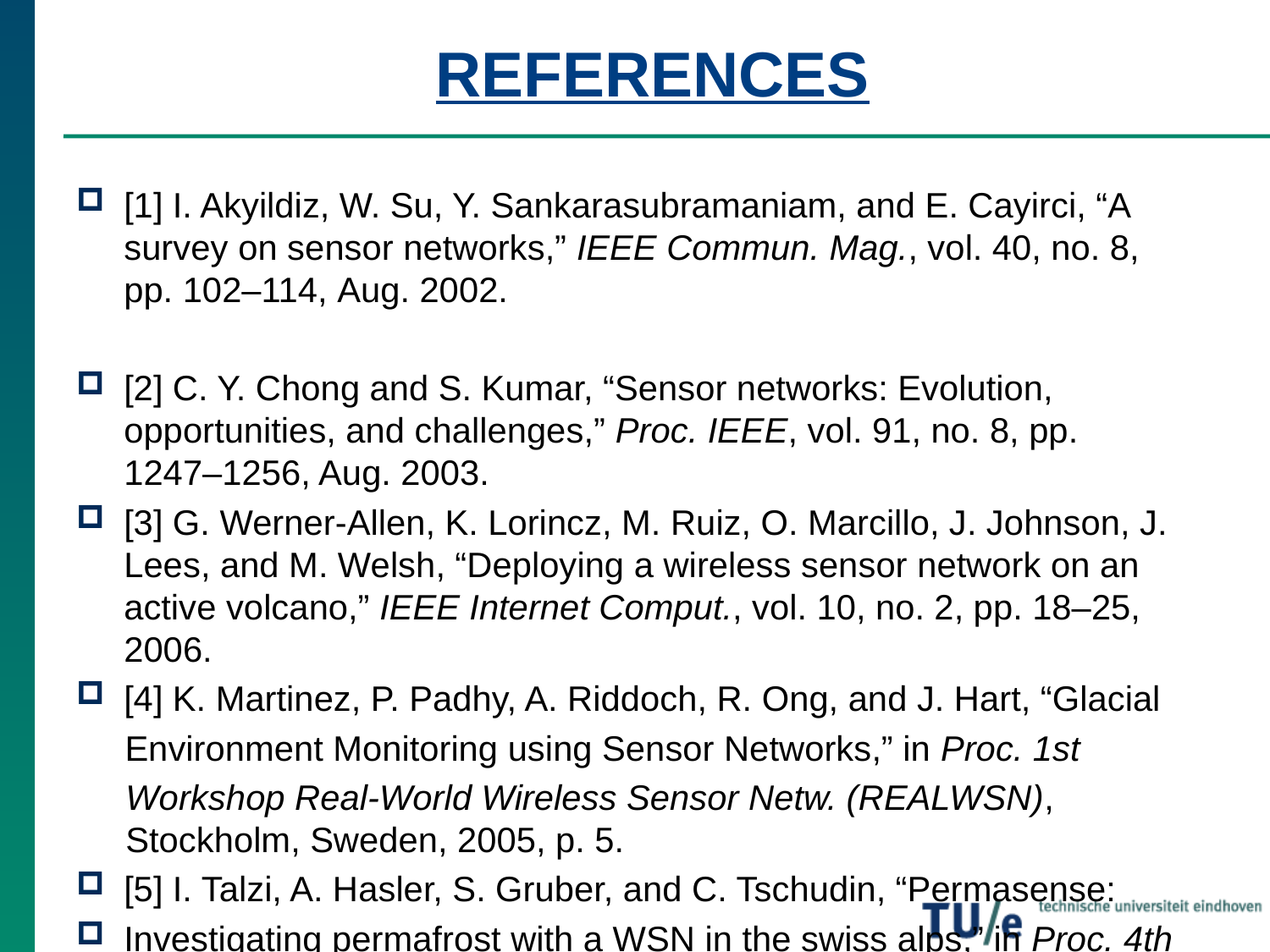

# REFERENCES
[1] I. Akyildiz, W. Su, Y. Sankarasubramaniam, and E. Cayirci, “A survey on sensor networks,” IEEE Commun. Mag., vol. 40, no. 8, pp. 102–114, Aug. 2002.

[2] C. Y. Chong and S. Kumar, “Sensor networks: Evolution, opportunities, and challenges,” Proc. IEEE, vol. 91, no. 8, pp. 1247–1256, Aug. 2003.
[3] G. Werner-Allen, K. Lorincz, M. Ruiz, O. Marcillo, J. Johnson, J. Lees, and M. Welsh, “Deploying a wireless sensor network on an active volcano,” IEEE Internet Comput., vol. 10, no. 2, pp. 18–25, 2006.
[4] K. Martinez, P. Padhy, A. Riddoch, R. Ong, and J. Hart, “Glacial
     Environment Monitoring using Sensor Networks,” in Proc. 1st
Workshop Real-World Wireless Sensor Netw. (REALWSN),       Stockholm, Sweden, 2005, p. 5.
[5] I. Talzi, A. Hasler, S. Gruber, and C. Tschudin, “Permasense:
Investigating permafrost with a WSN in the swiss alps,” in Proc. 4th
Workshop Embedded Netw. Sensors (EmNets), Cork, Ireland, 2007, pp.
8–12.
[6] S. Tilak, N. B. Abu-Ghazaleh, and W. Heinzelman, “A taxonomy of
wireless micro-sensor network models,” SIGMOBILE Mob. Comput.
Commun. Rev., vol. 6, no. 2, pp. 28–36, 2002.
[7] K. Langendoen, A. Baggio, and O. Visser, “Murphy loves potatoes:
experiences from a pilot sensor network deployment in precision
agriculture,” in Proc. 20th Int. Symp Parallel Distributed Proc. Symp.
(IPDPS), Rhodes Island, Greece, 2006.
[8] J. McCulloch, P. McCarthy, S. M. Guru, W. Peng, D. Hugo, and
A. Terhorst, “Wireless sensor network deployment for water use
efficiency in irrigation,” in Proc. Conf. Workshop Real-world Wireless
Sensor Netw. (REALWSN), Glasgow, Scotland, 2008, pp. 46–50.
[9] E. A. Basha, S. Ravela, and D. Rus, “Model-based monitoring for early
warning flood detection,” in Proc. Conf. 6th ACM Conf. Embedded
Netw. Sensor Syst. (SenSys), New York, NY, USA, 2008, pp. 295–308.
[10] G. Barrenetxea, F. Ingelrest, G. Schaefer, and M. Vetterli, “The
hitchhiker’s guide to successful wireless sensor network deployments,”
in Proc. 6th ACM Conf. Embedded Netw. Sensor Syst. (SenSys), New
York, NY, USA, 2008, pp. 43–56.
[11] T. Naumowicz, R. Freeman, A. Heil, M. Calsyn, E. Hellmich,
A. Braendle, T. Guilford, and J. Schiller, “Autonomous monitoring
of vulnerable habitats using a wireless sensor network,” in Proc. 3rd
Workshop Real-World Wireless Sensor Netw. (REALWSN), Glasgow,
Scottland, 2008, pp. 51–55.
[12] R. Szewczyk, J. Polastre, A. Mainwaring, and D. Culler, “Lessons
from a sensor network expedition,” in Proc. 1st European Workshop
Sensor Netw. (EWSN), Berlin, Germany, 2004, pp. 307–322. [Online].
Available: http://www.cs.berkeley.edu/~polastre/papers/ewsn04.pdf
[13] I. F. Akyildiz, W. Su, Y. Sankarasubramaniam, and E. Cayirci,
“Wireless sensor networks: A survey,” Computer Netw., vol. 38, no. 4,
pp. 393–422, 2002.
[14] E. Cayirci and T. Coplu, “SENDROM: Sensor networks for disaster
relief operations management,” Wireless Netw., vol. 13, no. 3, pp.
409–423, 2007.
[15] G. Wittenburg, K. Terfloth, F. López Villafuerte, T. Naumowicz,
H. Ritter, and J. Schiller, “Fence monitoring – experimental evaluation
of a use case for wireless sensor networks,” in Proc. 4th European
Conf. Wireless Sensor Netw. (EWSN), Delft, The Netherlands, 2007,
pp. 163–178.
[16] S. R. Madden, M. J. Franklin, J. M. Hellerstein, and W. Hong,
“TinyDB: An acquisitional query processing system for sensor
networks,” ACM Trans. Database Syst., vol. 30, no. 1, pp. 122–173,
2005.
[17] N. Patwari, J. Ash, S. Kyperountas, A. Hero, R. Moses, and N. Correal,
“Locating the nodes: Cooperative localization in wireless sensor
networks,” IEEE Signal Process. Mag., vol. 22, no. 4, pp. 54–69, July
2005.
[18] J. Aspnes, T. Eren, D. Goldenberg, A. Morse, W. Whiteley, Y. Yang,
B. Anderson, and P. Belhumeur, “A theory of network localization,”
IEEE Trans. Mobile Comput., vol. 5, no. 12, pp. 1663–1678, Dec.
2006.
[19] A. Boukerche, H. Oliveira, E. Nakamura, and A. Loureiro,
“Localization systems for wireless sensor networks,” IEEE Wireless
Commun. Mag., vol. 14, no. 6, pp. 6–12, Dec. 2007.
[20] I. Guvenc and C.-C. Chong, “A survey on TOA based wireless
localization and NLOS mitigation techniques,” IEEE Commun. Surveys
Tuts., vol. 11, no. 3, pp. 107–124, 2009.
[21] R. R. Brooks and S. S. Iyengar, Multi-sensor Fusion: Fundamentals
and Applications with Software. Upper Saddle River, NJ, USA:
Prentice-Hall, Inc., 1998.
[22] R. Rajagopalan and P. Varshney, “Data-aggregation techniques in
sensor networks: A survey,” IEEE Commun. Surveys Tuts., vol. 8, no. 4,
pp. 48–63, Fourth Quarter 2006.
[23] P. Jiang, Y. Wen, J. Wang, X. Shen, and A. Xue, “A study of routing
protocols in wireless sensor networks,” in Proc. 6th World Congress
Intelligent Control Automation WCICA 2006, Y. Wen, Ed., vol. 1, 2006,
pp. 266–270.
[24] F. Hu and N. K. Sharma, “Security considerations in ad hoc sensor
networks,” Ad Hoc Netw., vol. 3, no. 1, pp. 69–89, 2005.
[25] C. Karlof and D. Wagner, “Secure routing in wireless sensor networks:
Attacks and countermeasures,” Elsevier’s AdHoc Netw. J., Special Issue
Sensor Netw. Appl. Protocols, vol. 1, no. 2–3, pp. 293–315, Sept. 2003.
[26] X. Chen, K. Makki, K. Yen, and N. Pissinou, “Sensor network security:
A survey,” IEEE Commun. Surveys Tuts., vol. 11, no. 2, pp. 52–73,
2009.
[27] D. Chen and P. Varshney, “QoS support in wireless sensor networks:
A survey,” June 2004.
[28] G. K. Venayagamoorthy, “A successful interdisciplinary course on
computational intelligence,” IEEE Computational Intelligence Mag.,
vol. 4, no. 1, pp. 14–23, 2009.
[29] A. Engelbrecht, Computational Intelligence: An Introduction, 2nd ed.
NY, USA: John Wiley & Sons, 2007.
[30] A. Konar, Computational Intelligence: Principles, Techniques and
applications. Springer, 2005.
[31] S. Haykin, Neural Networks: A Comprehensive Foundation. Prentice
Hall, 1994.